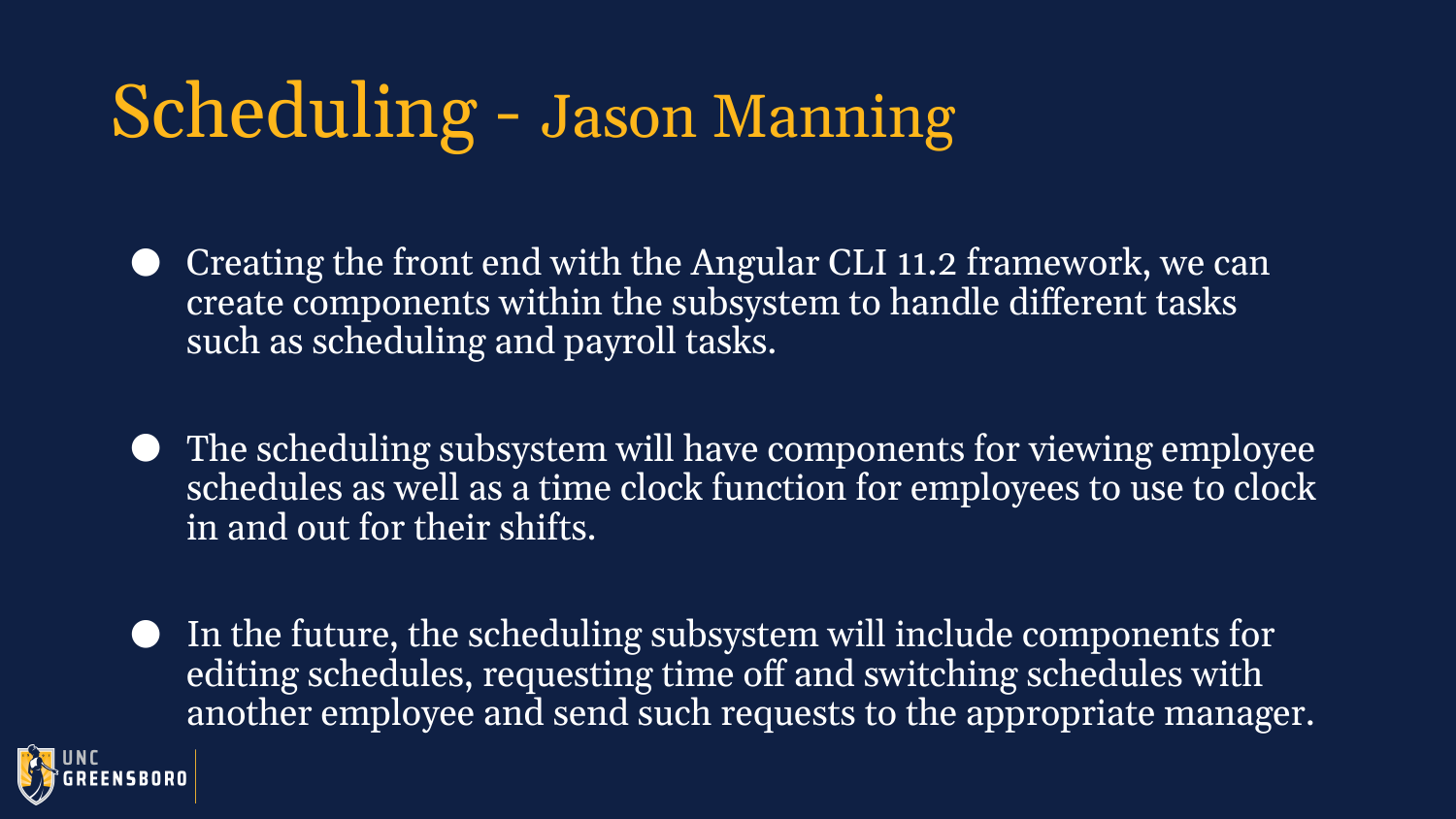

# Scheduling - Jason Manning

Creating the front end with the Angular CLI 11.2 framework, we can create components within the subsystem to handle different tasks such as scheduling and payroll tasks.

The scheduling subsystem will have components for viewing employee schedules as well as a time clock function for employees to use to clock in and out for their shifts.

In the future, the scheduling subsystem will include components for editing schedules, requesting time off and switching schedules with another employee and send such requests to the appropriate manager.